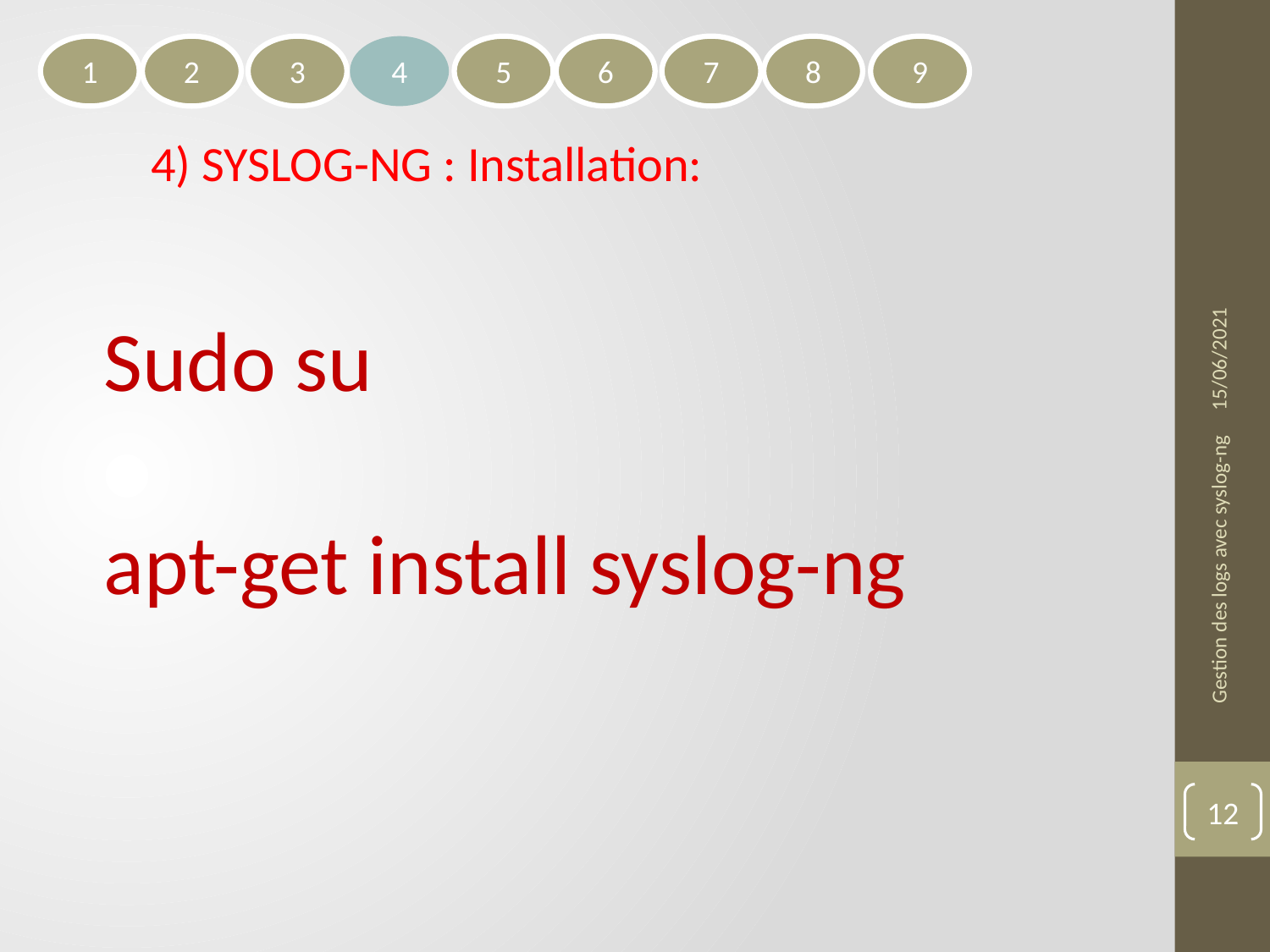

1
2
3
4
5
6
7
8
9
4) SYSLOG-NG : Installation:

Sudo su

apt-get install syslog-ng
15/06/2021
Gestion des logs avec syslog-ng
12